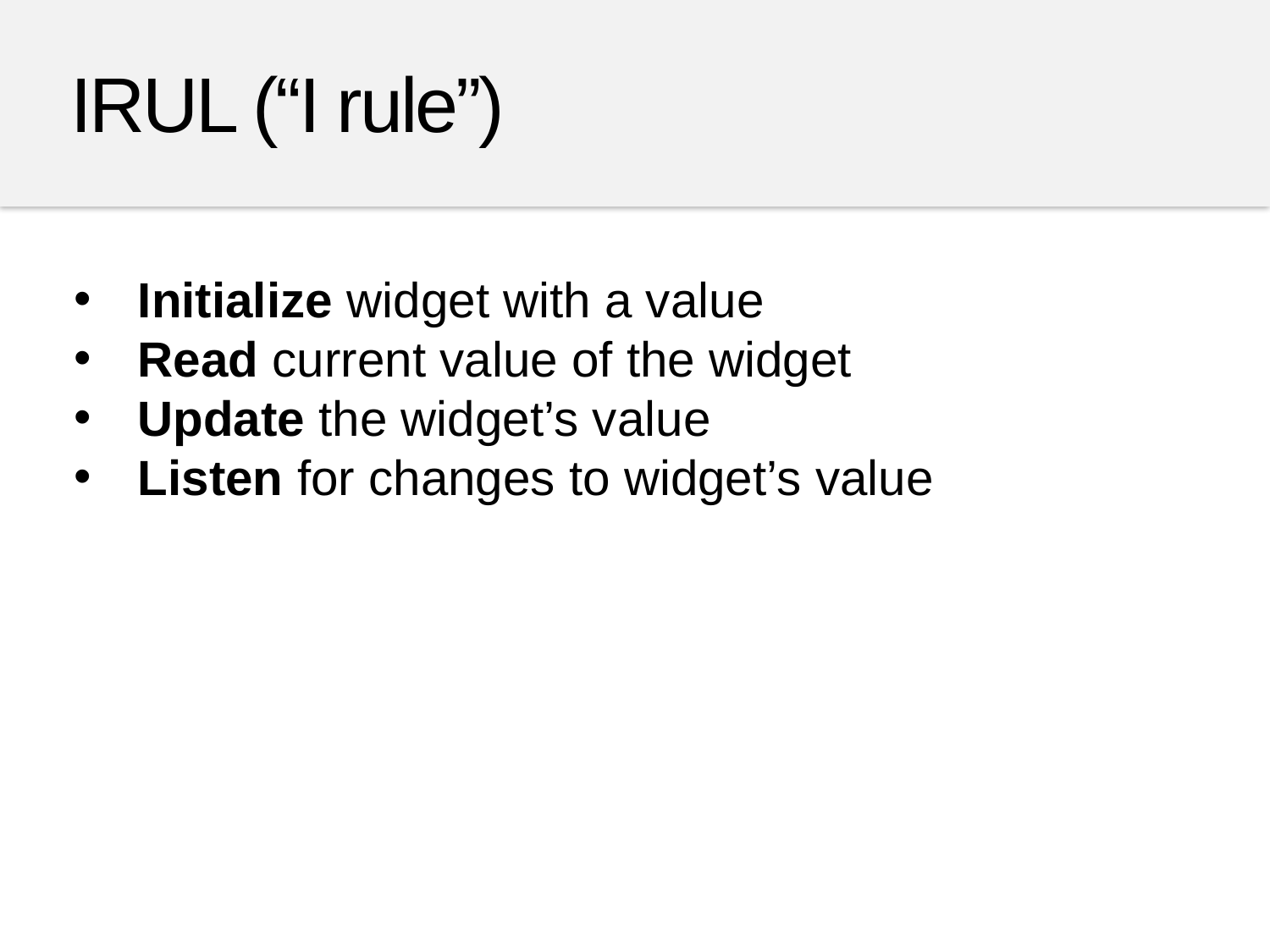

IRUL (“I rule”)
Initialize widget with a value
Read current value of the widget
Update the widget’s value
Listen for changes to widget’s value